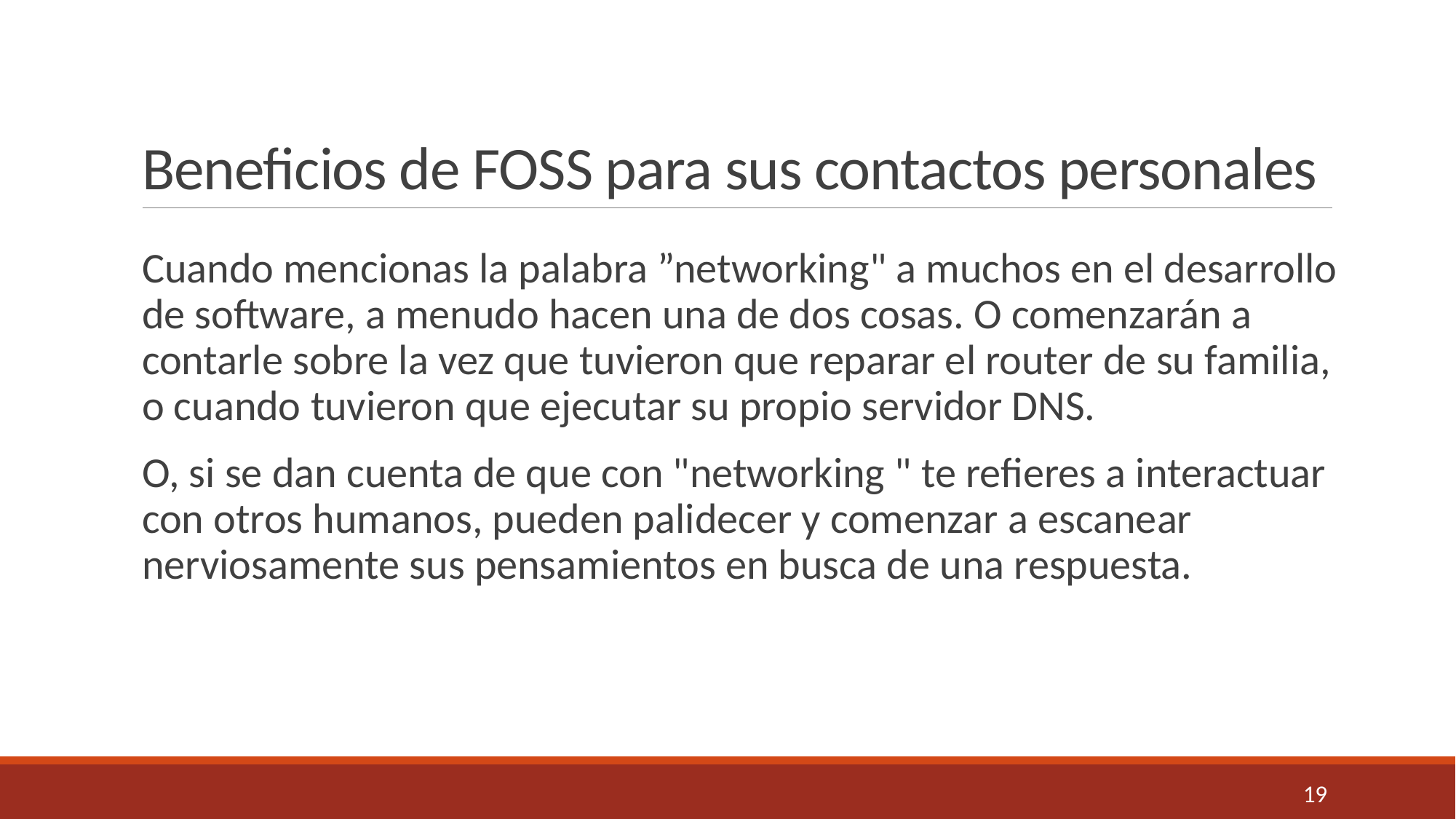

# Beneficios de FOSS para sus contactos personales
Cuando mencionas la palabra ”networking" a muchos en el desarrollo de software, a menudo hacen una de dos cosas. O comenzarán a contarle sobre la vez que tuvieron que reparar el router de su familia, o cuando tuvieron que ejecutar su propio servidor DNS.
O, si se dan cuenta de que con "networking " te refieres a interactuar con otros humanos, pueden palidecer y comenzar a escanear nerviosamente sus pensamientos en busca de una respuesta.

19